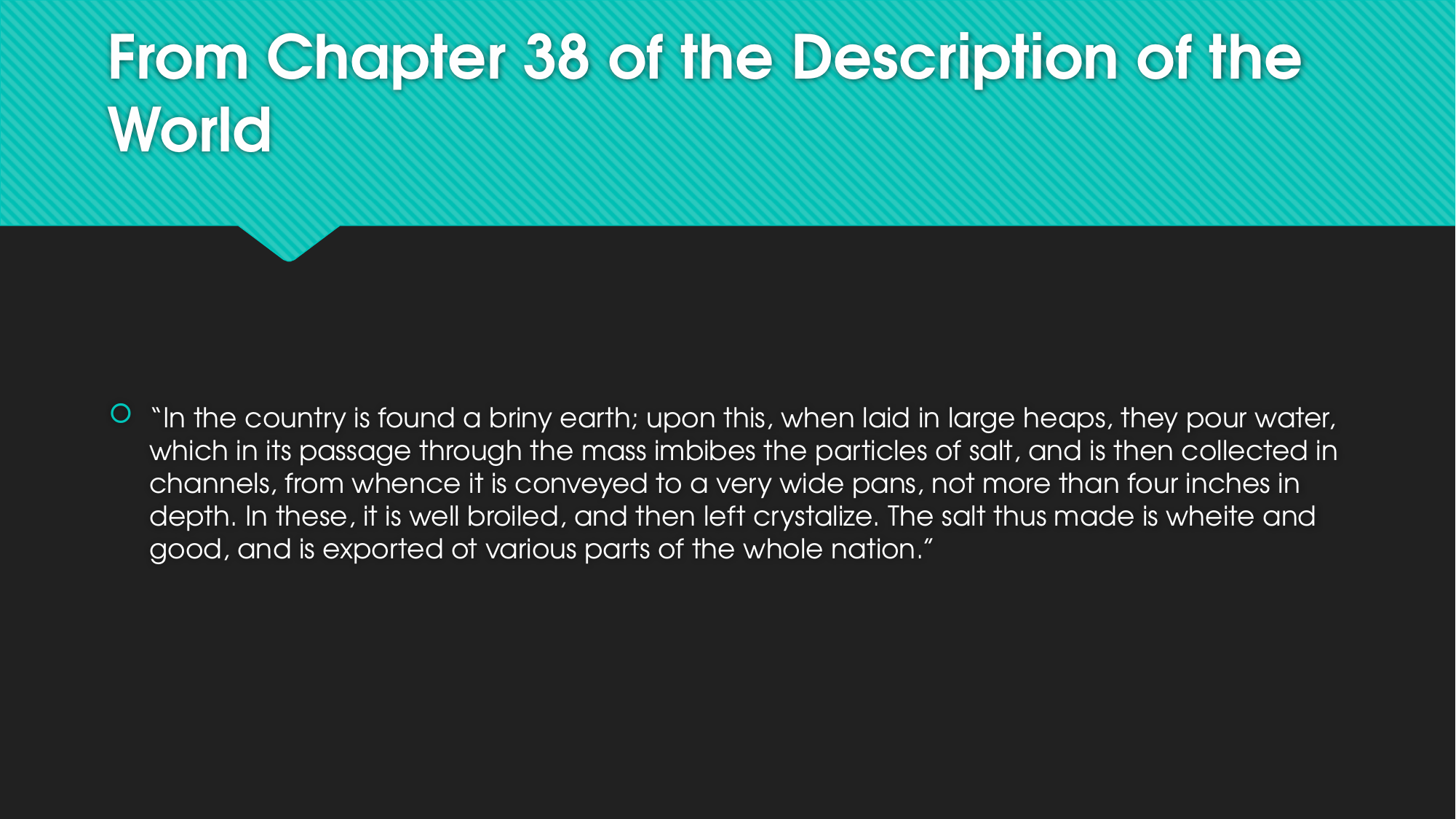

# From Chapter 38 of the Description of the World
“In the country is found a briny earth; upon this, when laid in large heaps, they pour water, which in its passage through the mass imbibes the particles of salt, and is then collected in channels, from whence it is conveyed to a very wide pans, not more than four inches in depth. In these, it is well broiled, and then left crystalize. The salt thus made is wheite and good, and is exported ot various parts of the whole nation.”